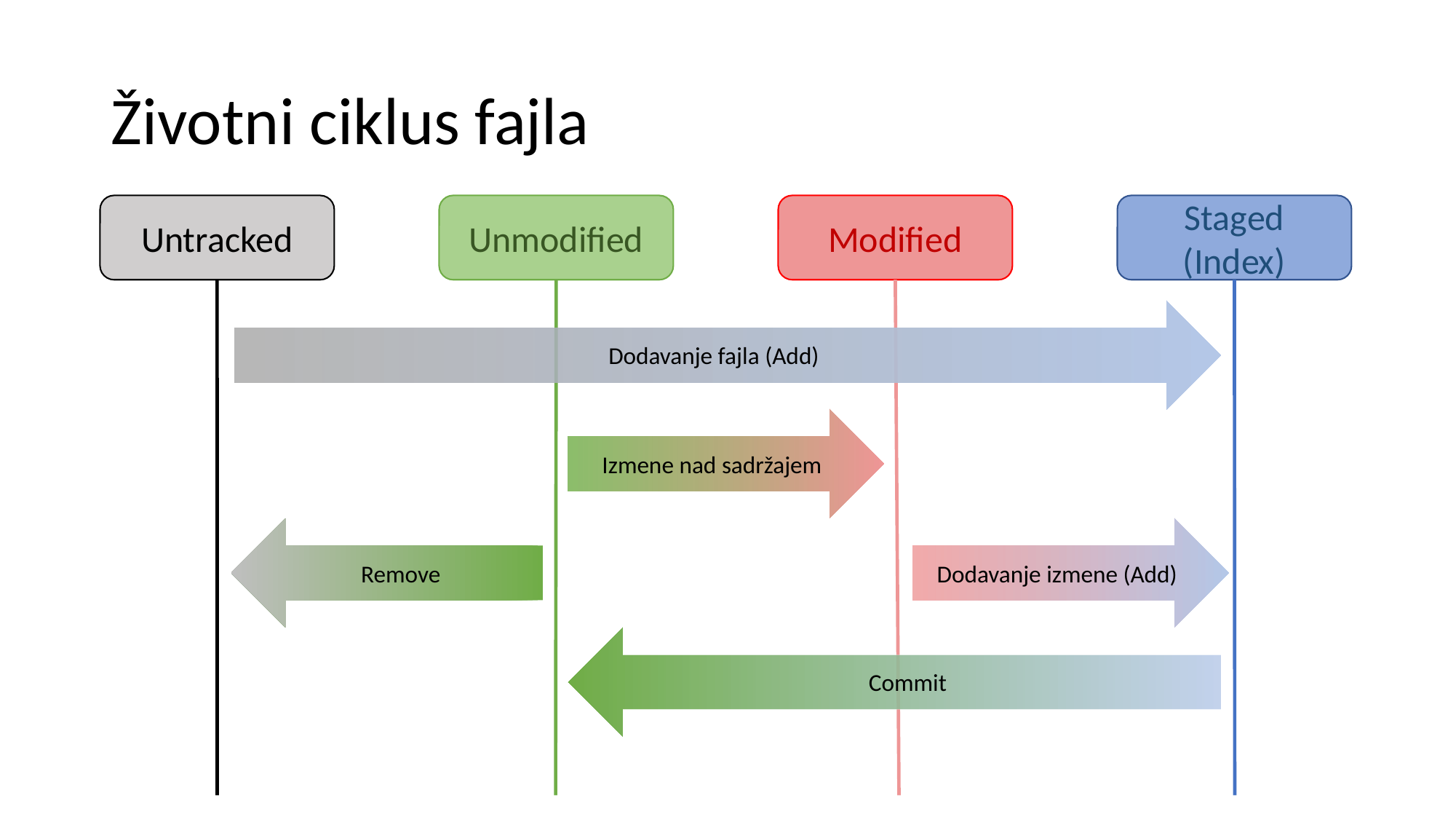

# Životni ciklus fajla
Unmodified
Staged
(Index)
Untracked
Dodavanje fajla (Add)
Izmene nad sadržajem
Remove
Dodavanje izmene (Add)
Commit
Modified